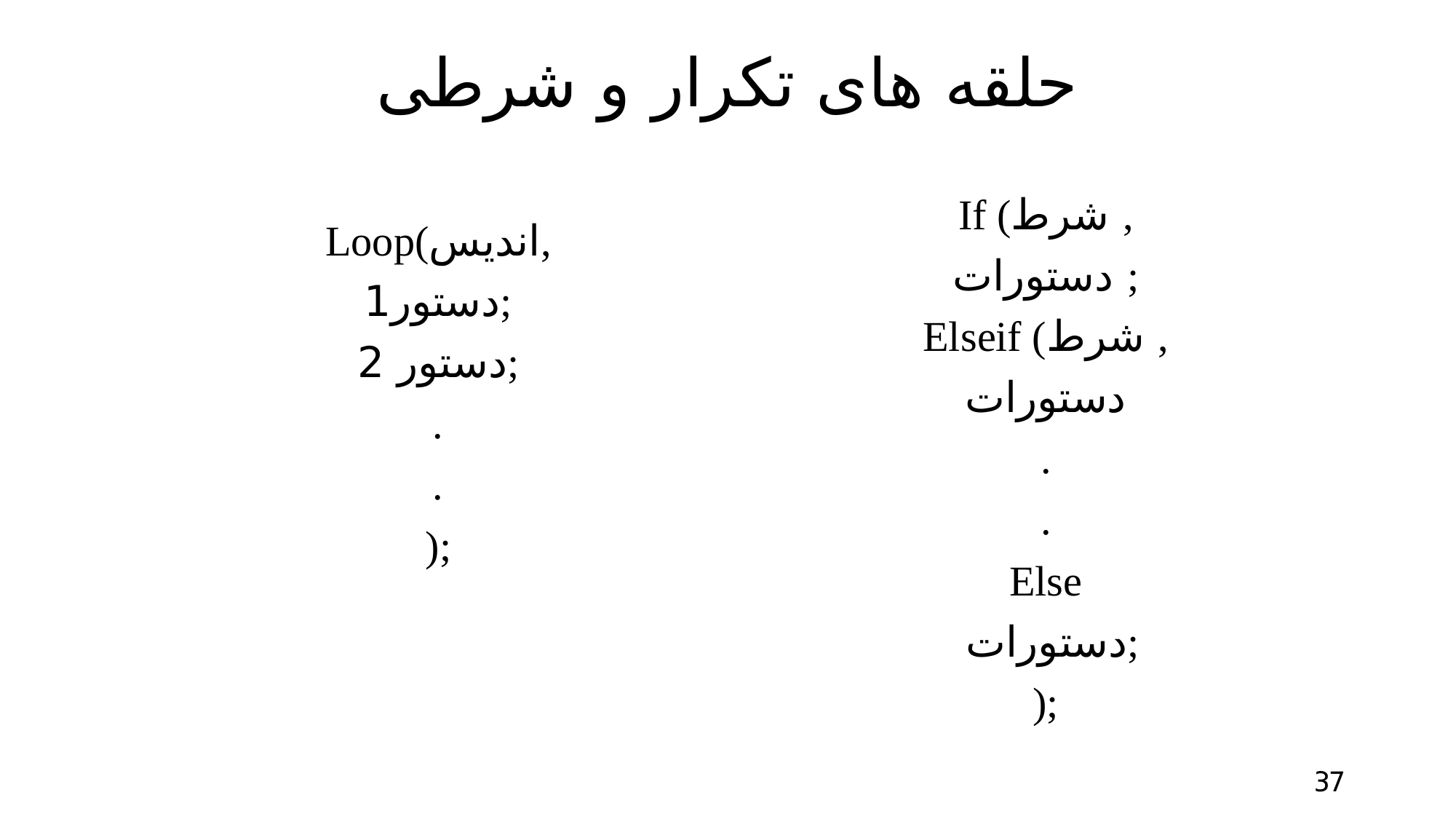

# حلقه های تکرار و شرطی
If (شرط ,
دستورات ;
Elseif (شرط ,
دستورات
.
.
Else
 دستورات;
);
Loop(اندیس,
دستور1;
دستور 2;
.
.
);

37